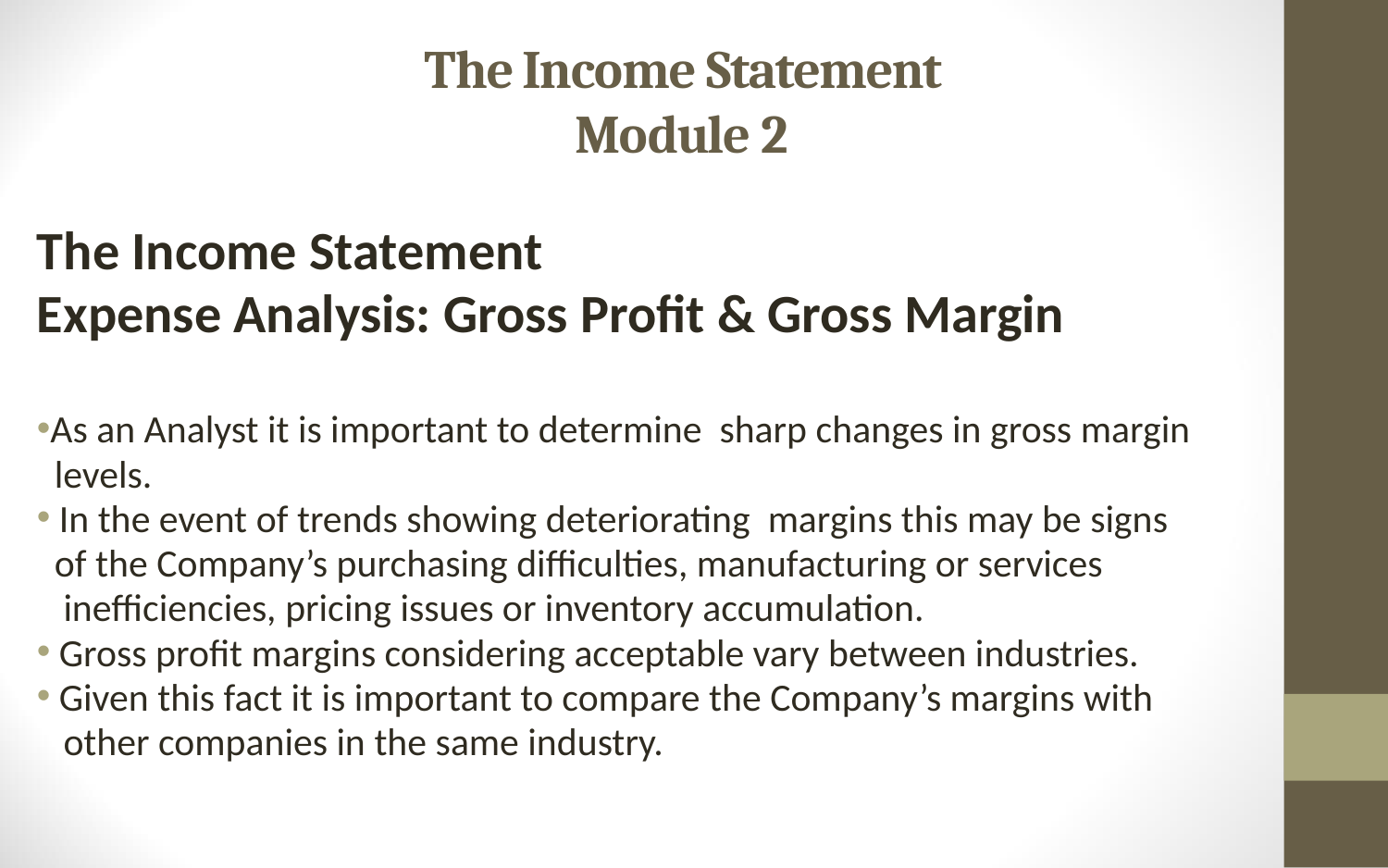

# The Income Statement Module 2
The Income Statement
Expense Analysis: Gross Profit & Gross Margin

As an Analyst it is important to determine  sharp changes in gross margin
  levels.
 In the event of trends showing deteriorating  margins this may be signs
  of the Company’s purchasing difficulties, manufacturing or services
   inefficiencies, pricing issues or inventory accumulation.
 Gross profit margins considering acceptable vary between industries.
 Given this fact it is important to compare the Company’s margins with
   other companies in the same industry.